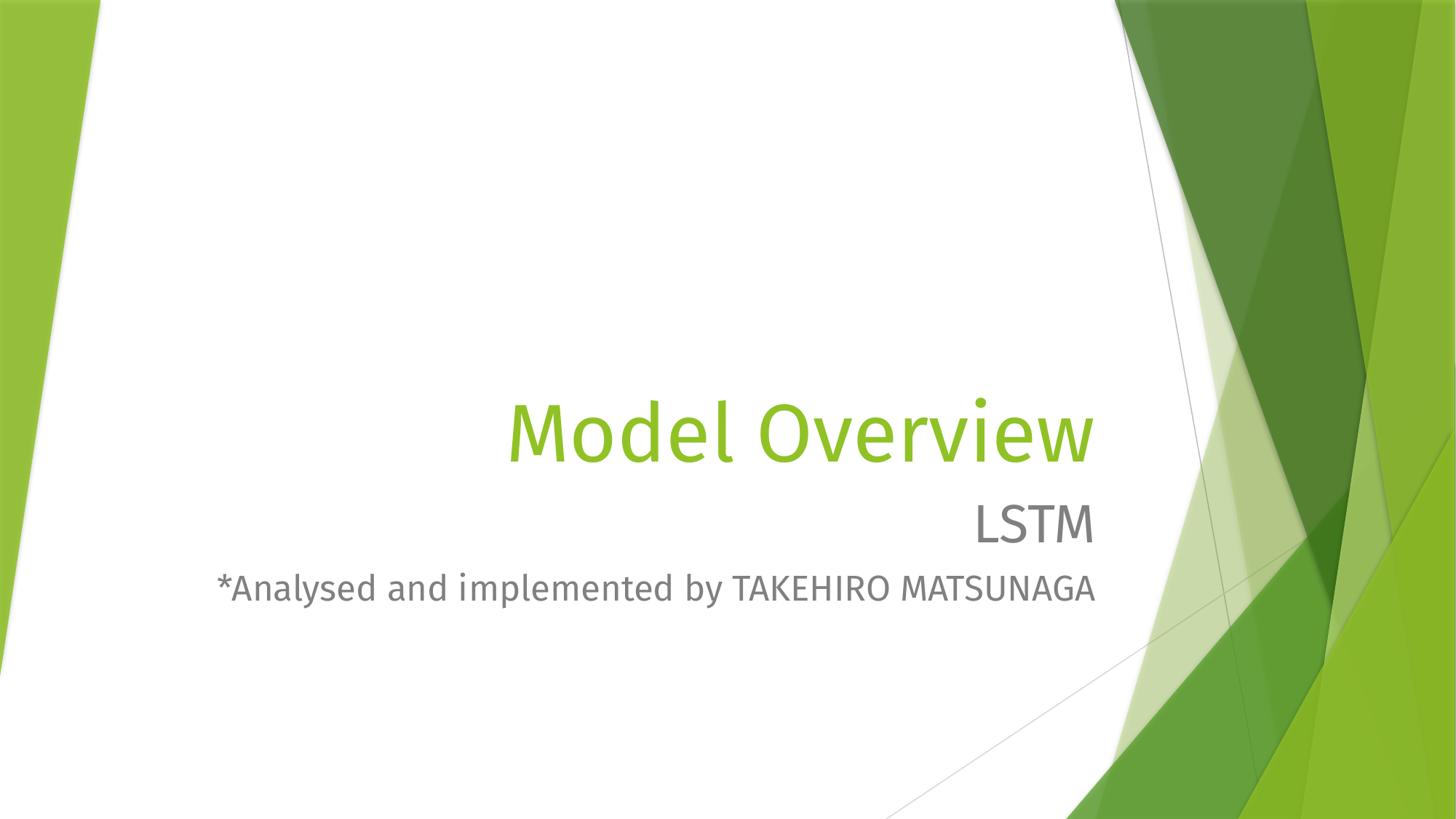

# Model Overview
LSTM
*Analysed and implemented by TAKEHIRO MATSUNAGA